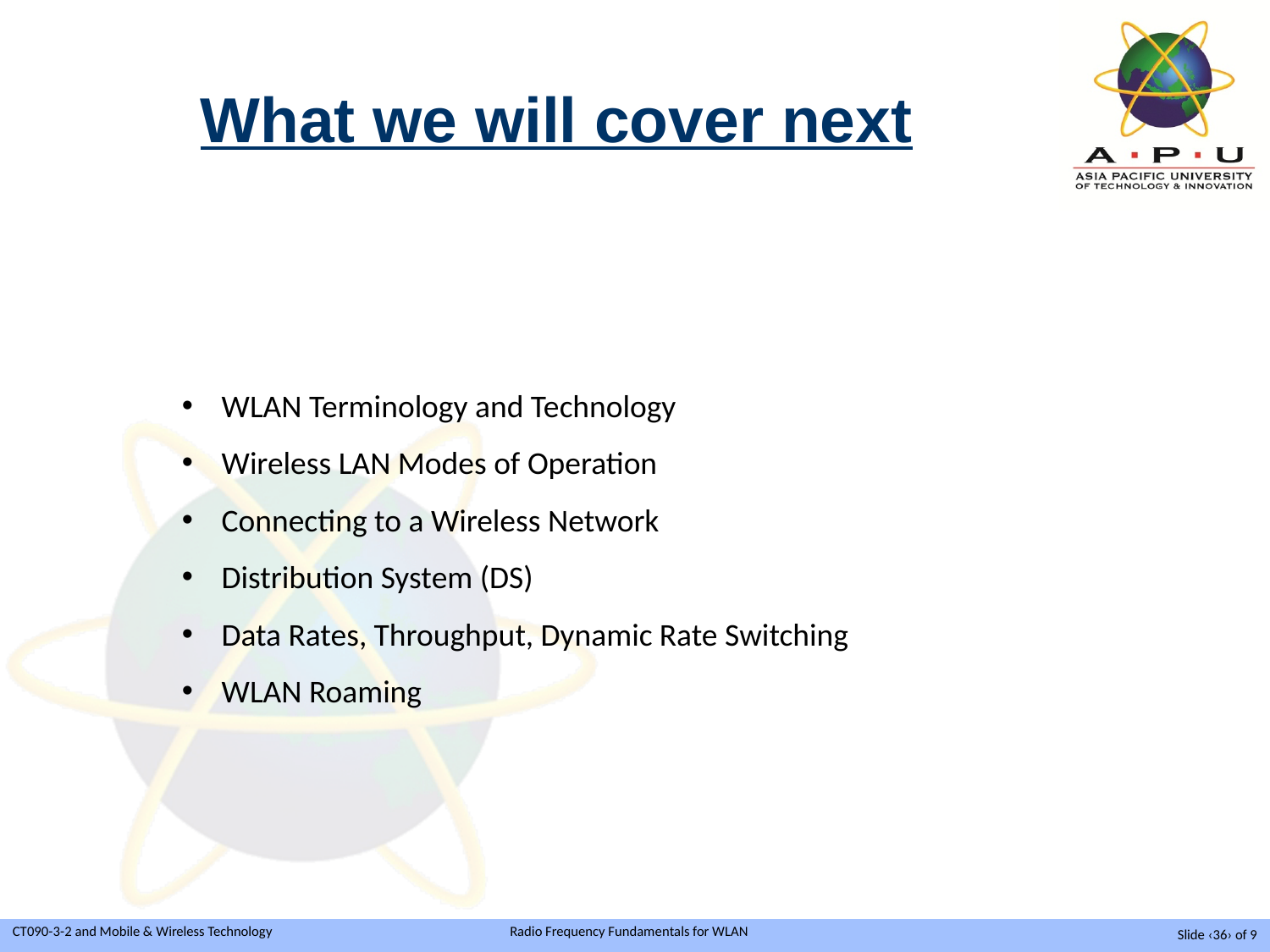

# What we will cover next
WLAN Terminology and Technology
Wireless LAN Modes of Operation
Connecting to a Wireless Network
Distribution System (DS)
Data Rates, Throughput, Dynamic Rate Switching
WLAN Roaming
Slide ‹36› of 9